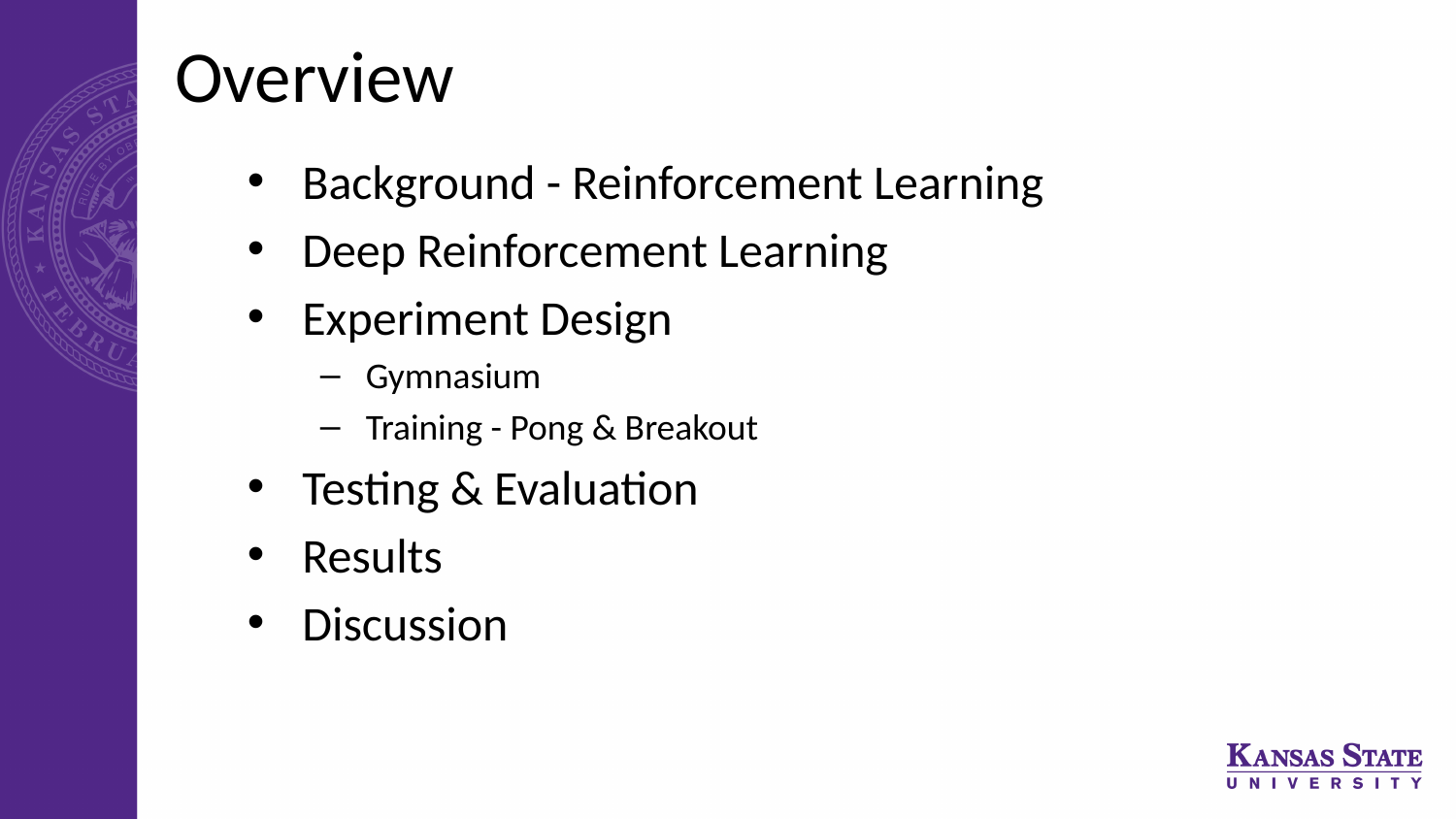

# Overview
Background - Reinforcement Learning
Deep Reinforcement Learning
Experiment Design
Gymnasium
Training - Pong & Breakout
Testing & Evaluation
Results
Discussion